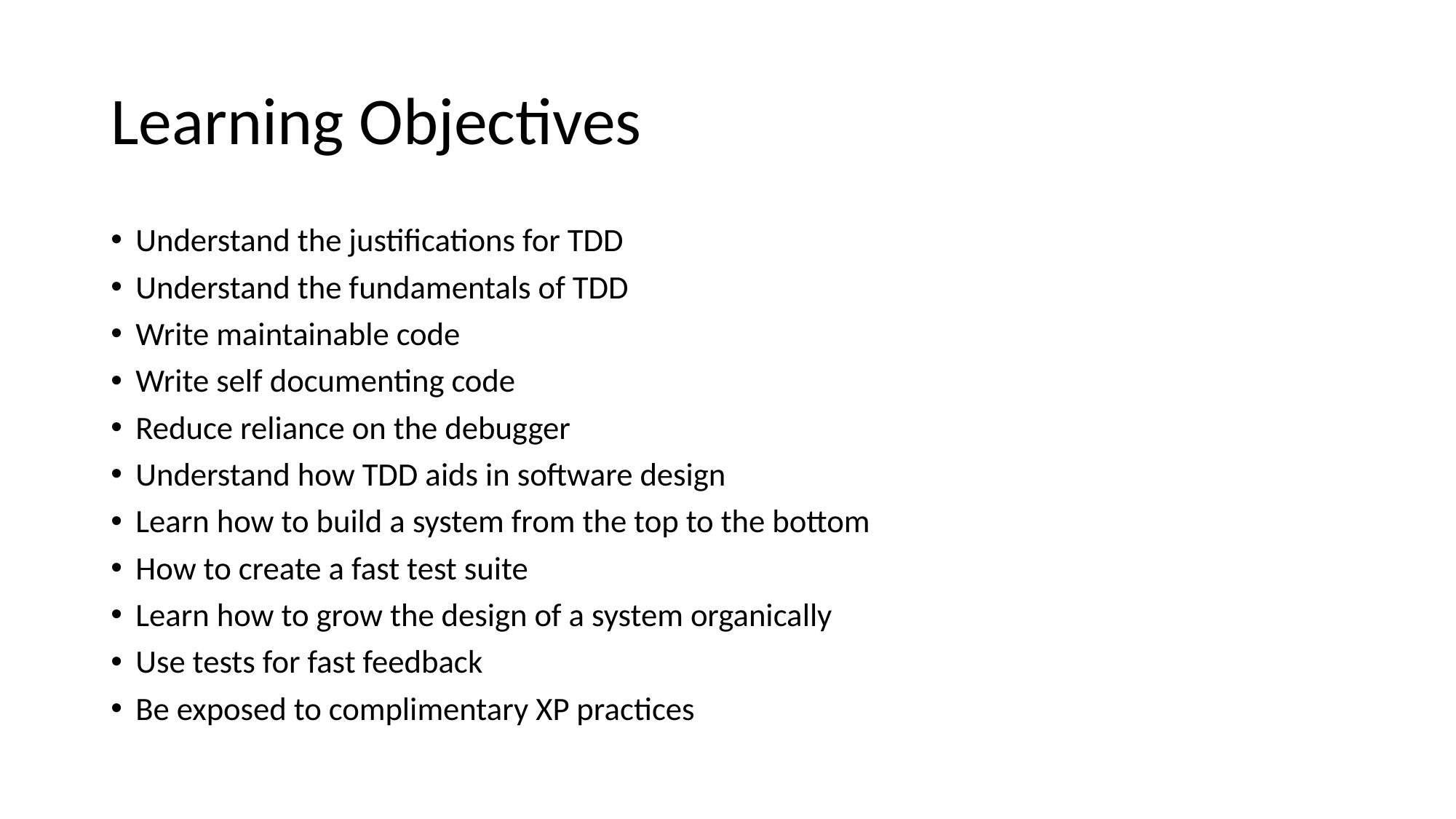

# Learning Objectives
Understand the justifications for TDD
Understand the fundamentals of TDD
Write maintainable code
Write self documenting code
Reduce reliance on the debugger
Understand how TDD aids in software design
Learn how to build a system from the top to the bottom
How to create a fast test suite
Learn how to grow the design of a system organically
Use tests for fast feedback
Be exposed to complimentary XP practices